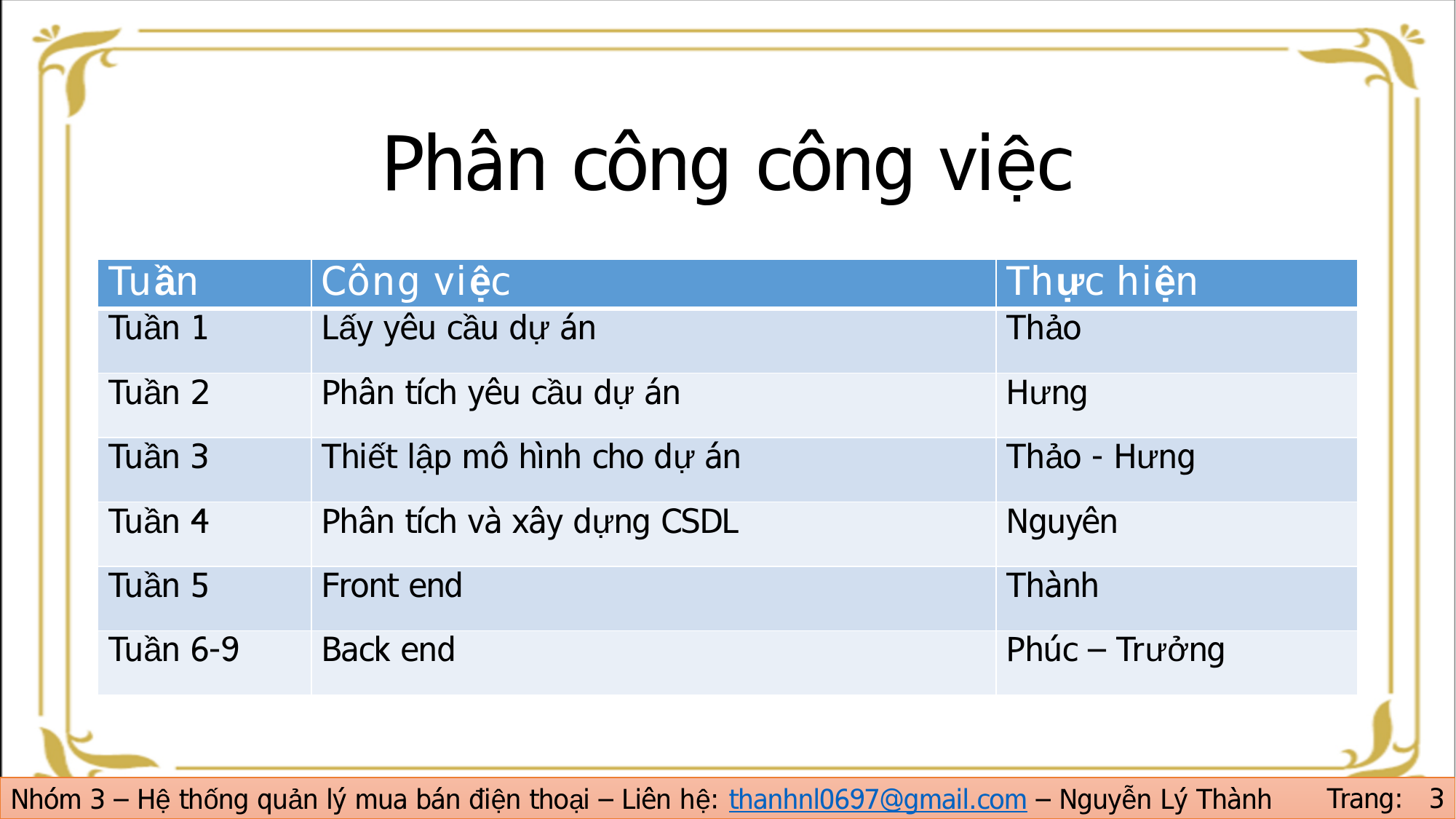

# Phân công công việc

| Tuần | Công việc | Thực hiện |
| --- | --- | --- |
| Tuần 1 | Lấy yêu cầu dự án | Thảo |
| Tuần 2 | Phân tích yêu cầu dự án | Hưng |
| Tuần 3 | Thiết lập mô hình cho dự án | Thảo - Hưng |
| Tuần 4 | Phân tích và xây dựng CSDL | Nguyên |
| Tuần 5 | Front end | Thành |
| Tuần 6-9 | Back end | Phúc – Trưởng |
3